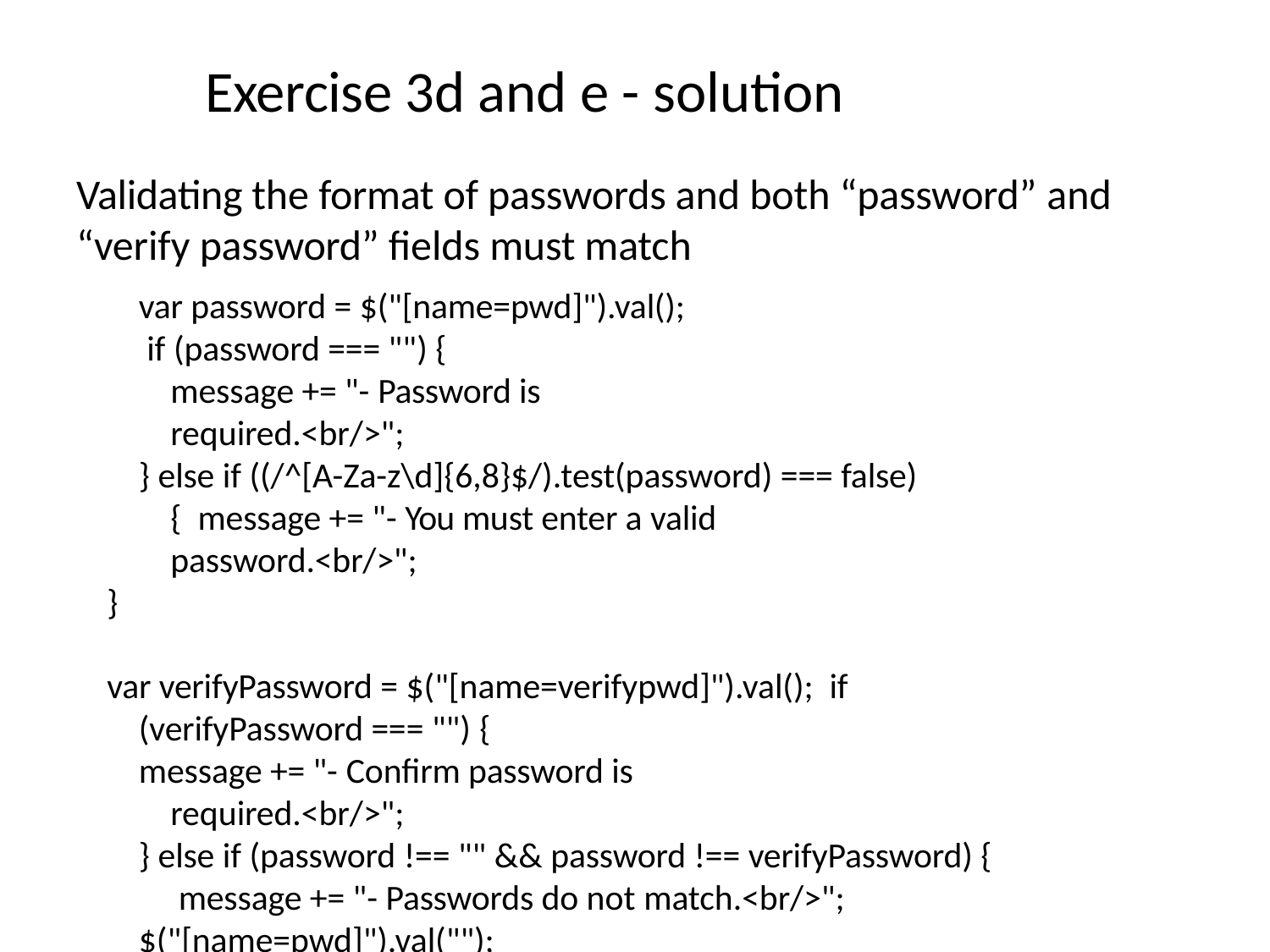

# Exercise 3d and e - solution
Validating the format of passwords and both “password” and
“verify password” fields must match
var password = $("[name=pwd]").val();  if (password === "") {
message += "- Password is required.<br/>";
} else if ((/^[A-Za-z\d]{6,8}$/).test(password) === false) {  message += "- You must enter a valid password.<br/>";
}

var verifyPassword = $("[name=verifypwd]").val();  if (verifyPassword === "") {
message += "- Confirm password is required.<br/>";
} else if (password !== "" && password !== verifyPassword) {  message += "- Passwords do not match.<br/>";
$("[name=pwd]").val("");
$("[name=verifypwd]").val("");
}